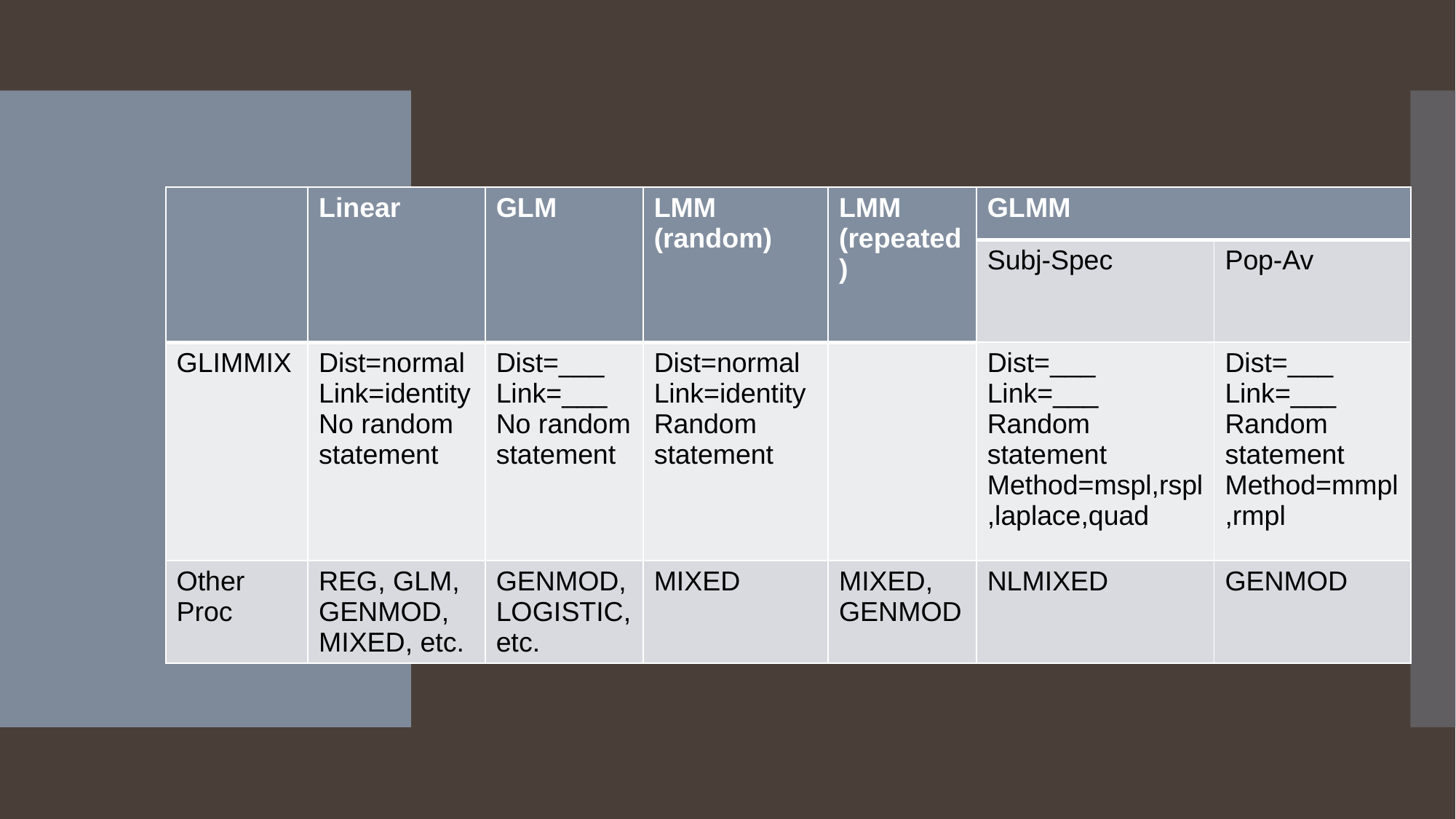

|  | Linear | GLM | LMM (random) | LMM (repeated) | GLMM |  |
| --- | --- | --- | --- | --- | --- | --- |
|  |  |  |  |  | Subj-Spec | Pop-Av |
| GLIMMIX | Dist=normal Link=identity No random statement | Dist=\_\_\_ Link=\_\_\_ No random statement | Dist=normal Link=identity Random statement |  | Dist=\_\_\_ Link=\_\_\_ Random statement Method=mspl,rspl,laplace,quad | Dist=\_\_\_ Link=\_\_\_ Random statement Method=mmpl,rmpl |
| Other Proc | REG, GLM, GENMOD, MIXED, etc. | GENMOD, LOGISTIC, etc. | MIXED | MIXED, GENMOD | NLMIXED | GENMOD |